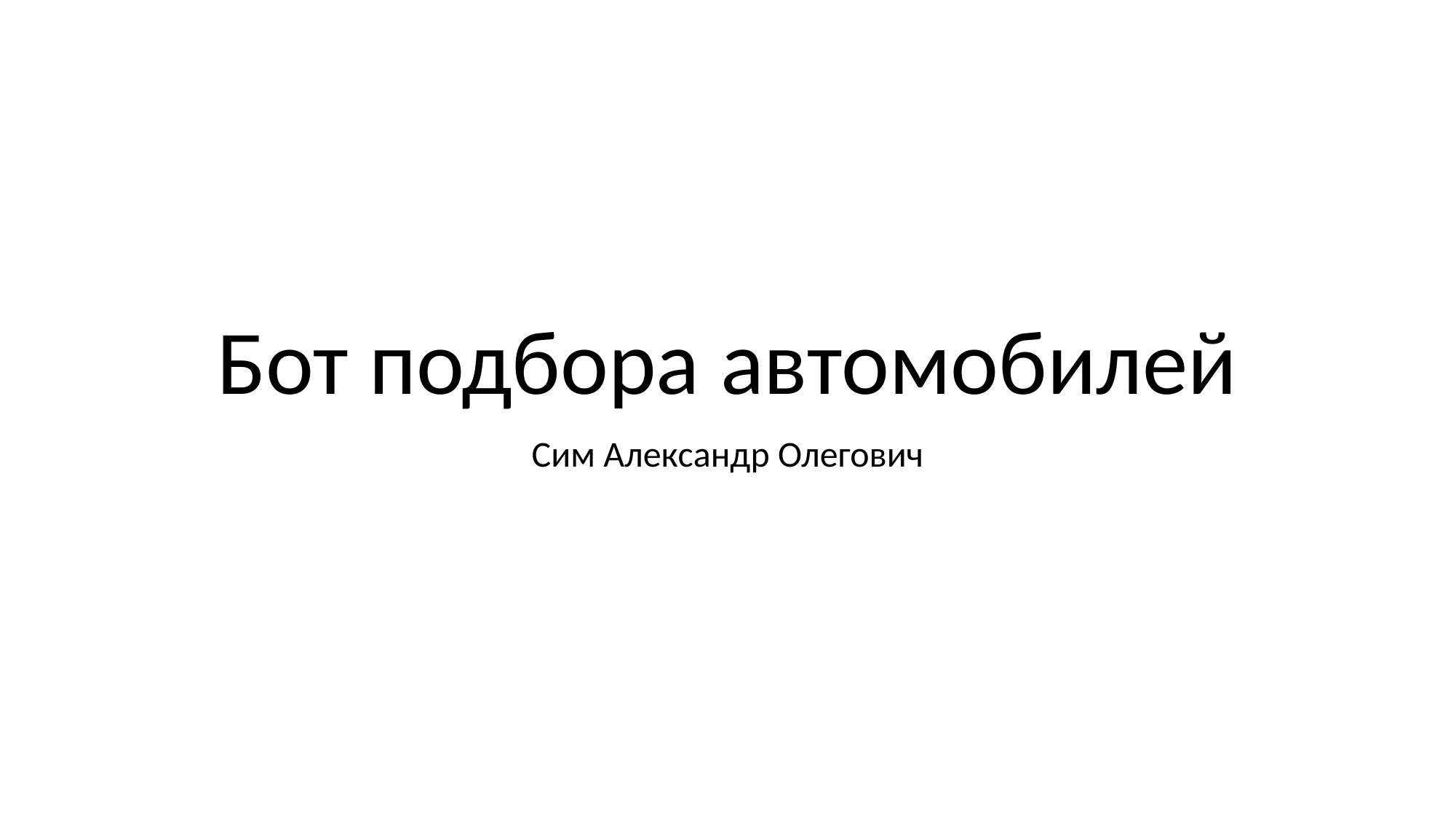

# Бот подбора автомобилей
Сим Александр Олегович